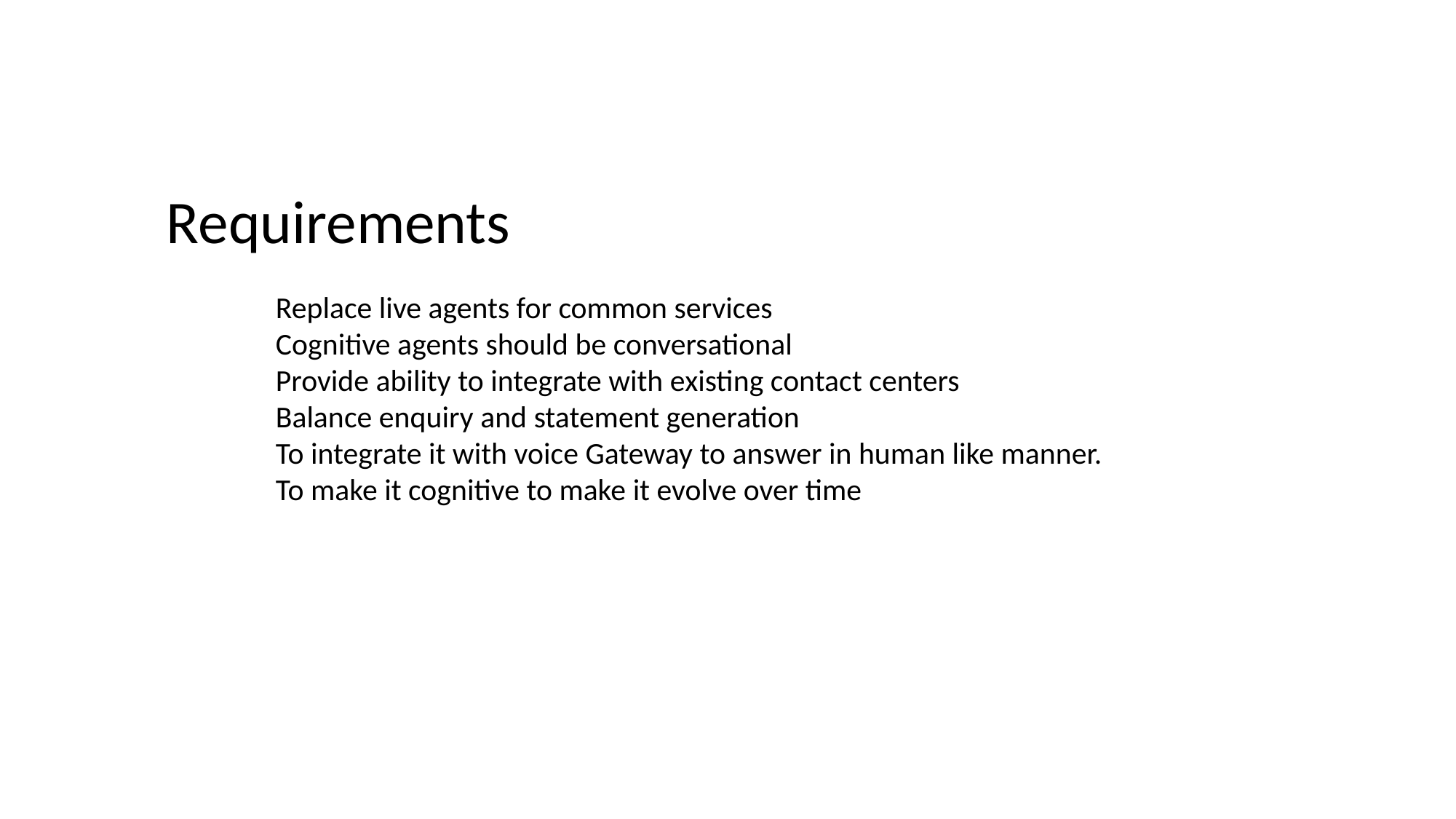

Requirements

	Replace live agents for common services
	Cognitive agents should be conversational
	Provide ability to integrate with existing contact centers
	Balance enquiry and statement generation
	To integrate it with voice Gateway to answer in human like manner.
	To make it cognitive to make it evolve over time